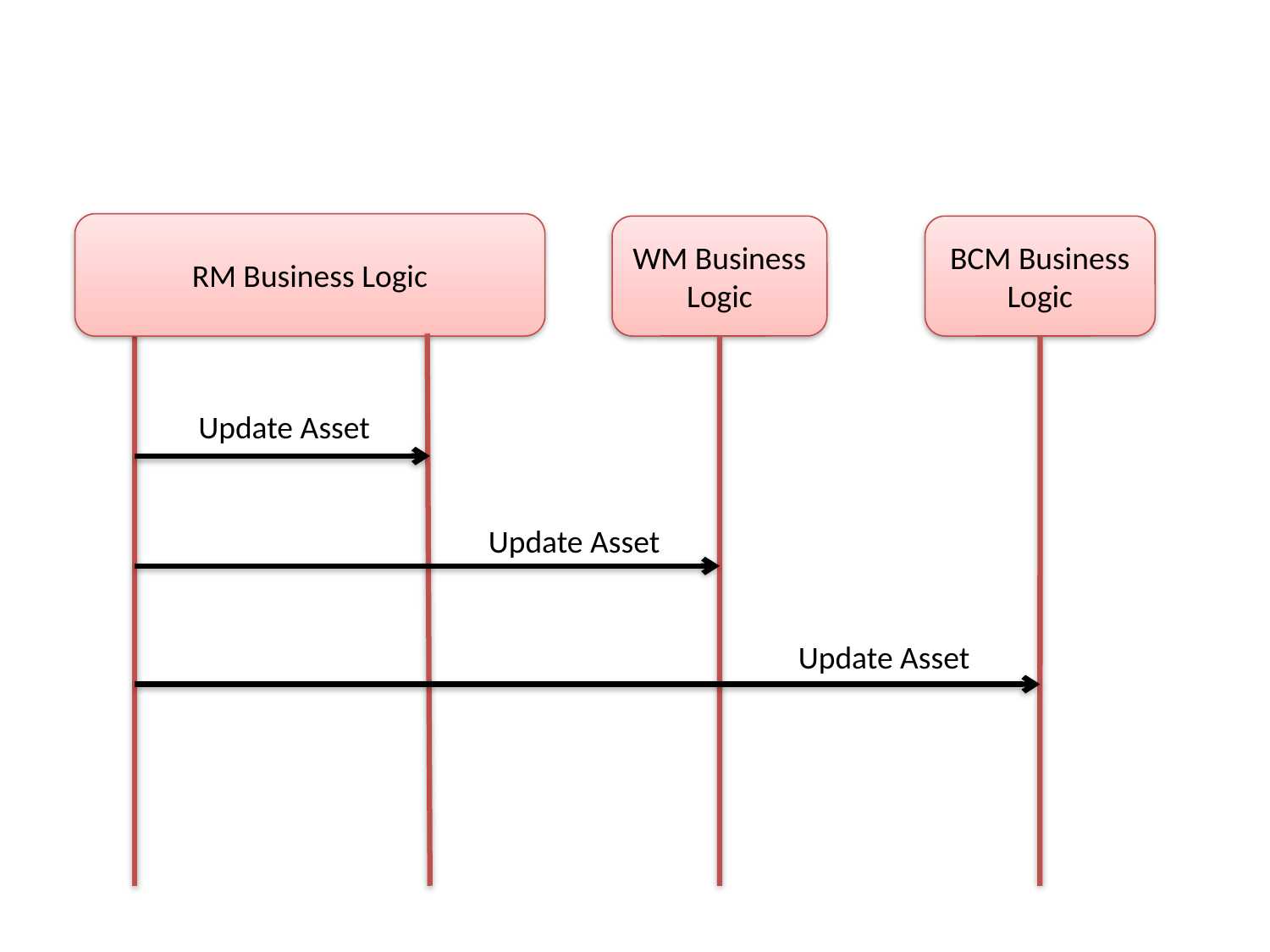

#
RM Business Logic
WM Business Logic
BCM Business Logic
Update Asset
Update Asset
Update Asset